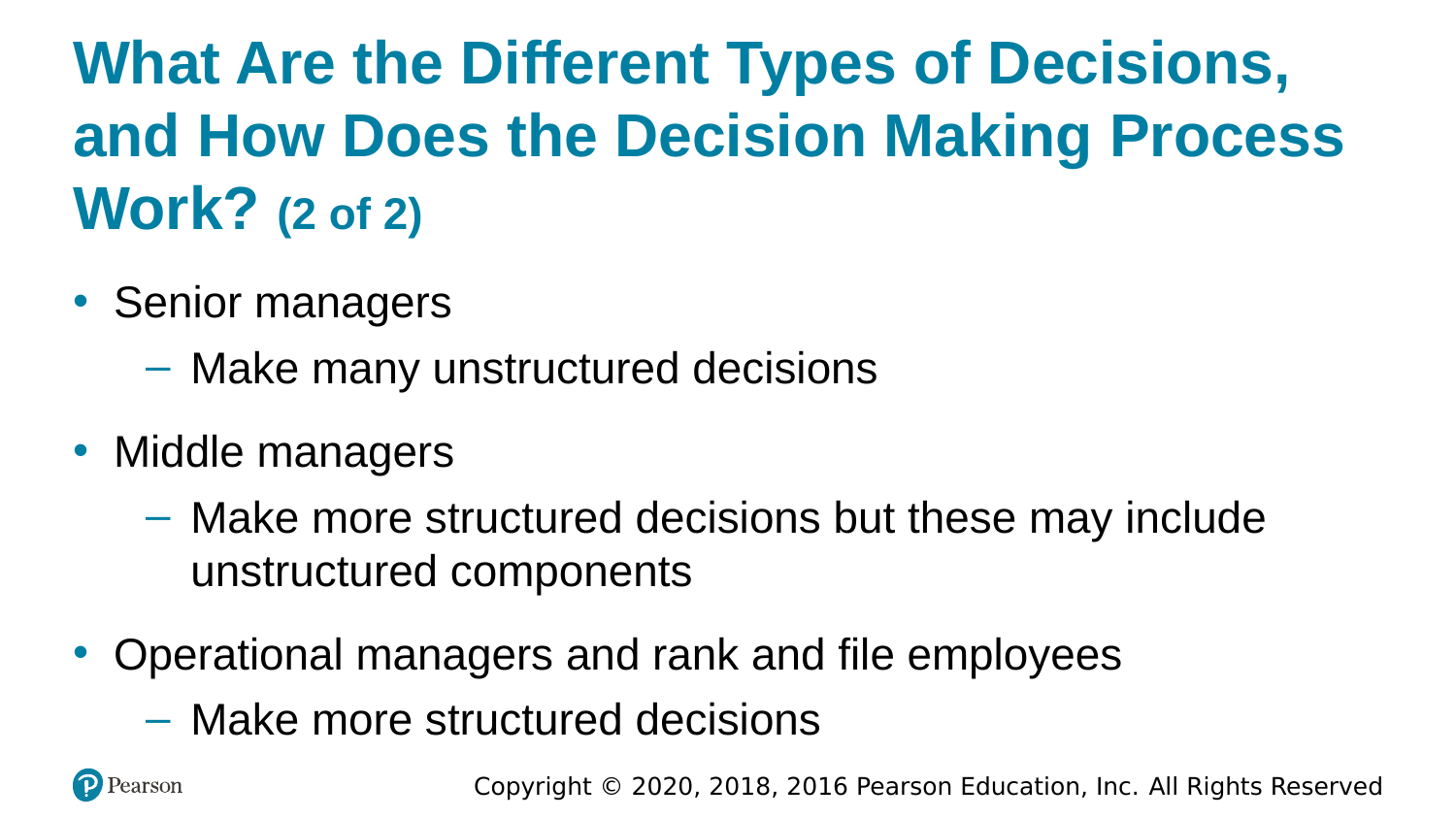

# What Are the Different Types of Decisions, and How Does the Decision Making Process Work? (2 of 2)
Senior managers
Make many unstructured decisions
Middle managers
Make more structured decisions but these may include unstructured components
Operational managers and rank and file employees
Make more structured decisions